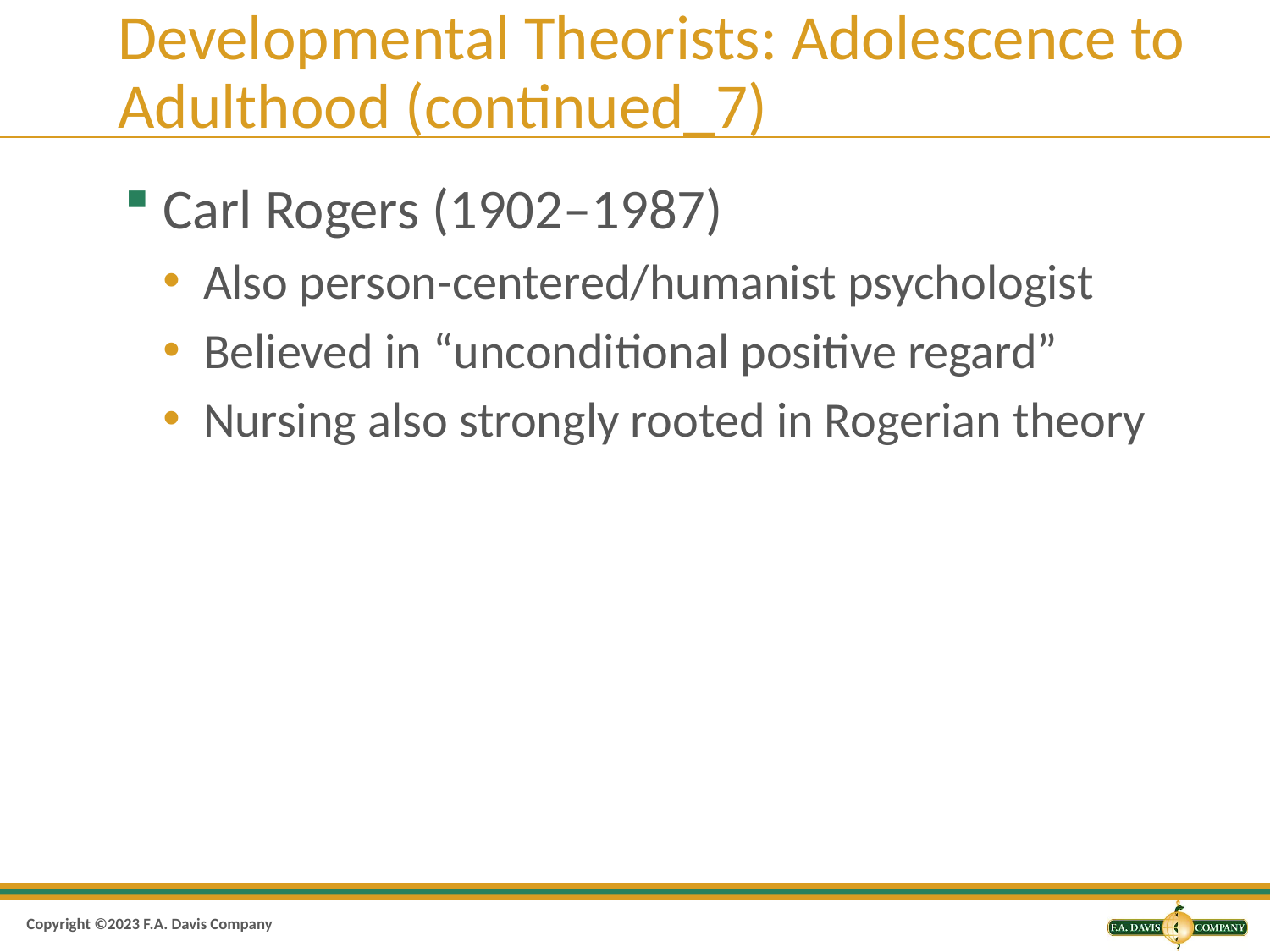

# Developmental Theorists: Adolescence to Adulthood (continued_7)
Carl Rogers (1902–1987)
Also person-centered/humanist psychologist
Believed in “unconditional positive regard”
Nursing also strongly rooted in Rogerian theory